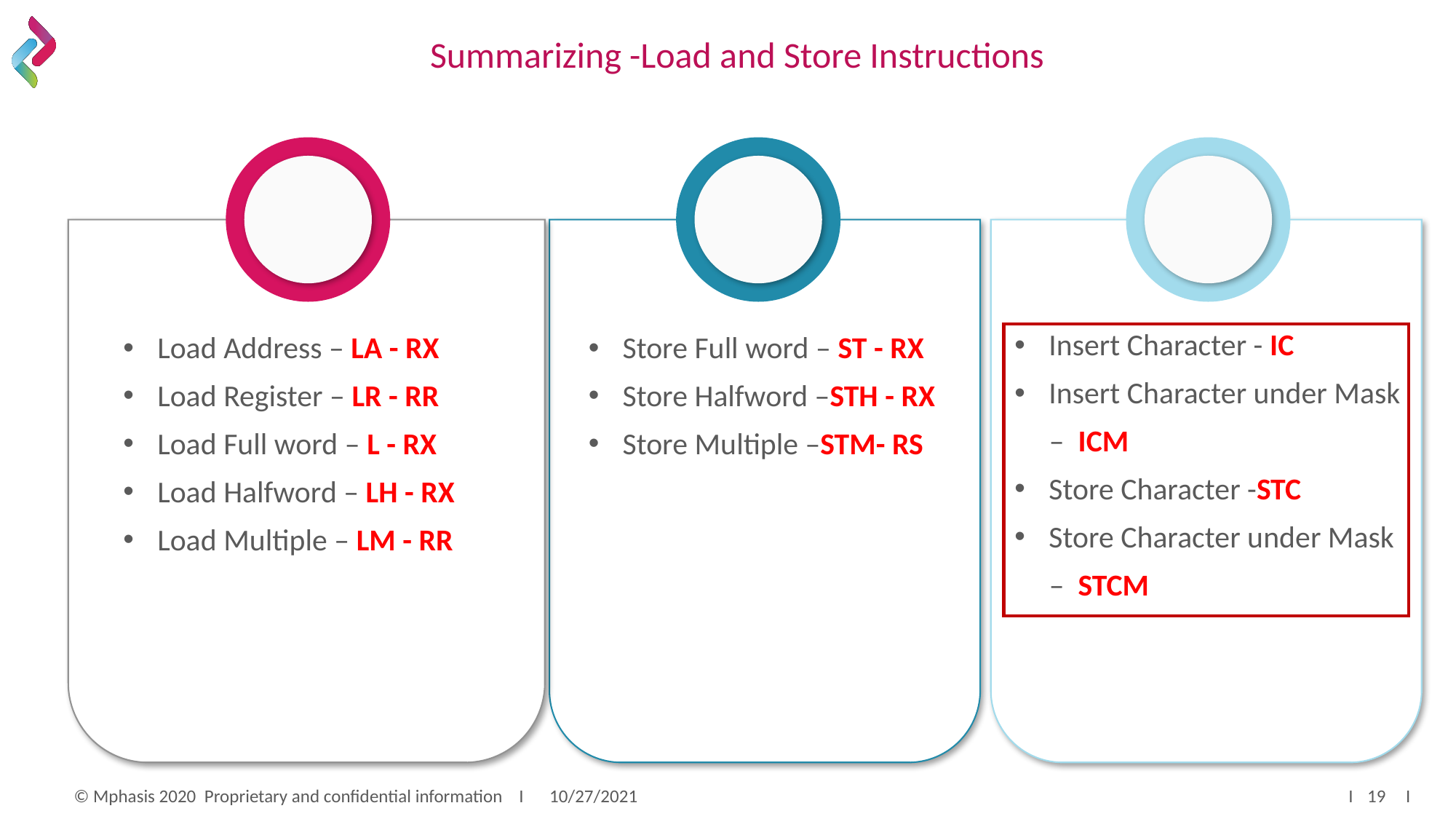

# Summarizing -Load and Store Instructions
Insert Character - IC
Insert Character under Mask
     –  ICM
Store Character -STC
Store Character under Mask
     –  STCM

Load Address – LA - RX
Load Register – LR - RR
Load Full word – L - RX
Load Halfword – LH - RX
Load Multiple – LM - RR

Store Full word – ST - RX
Store Halfword –STH - RX
Store Multiple –STM- RS